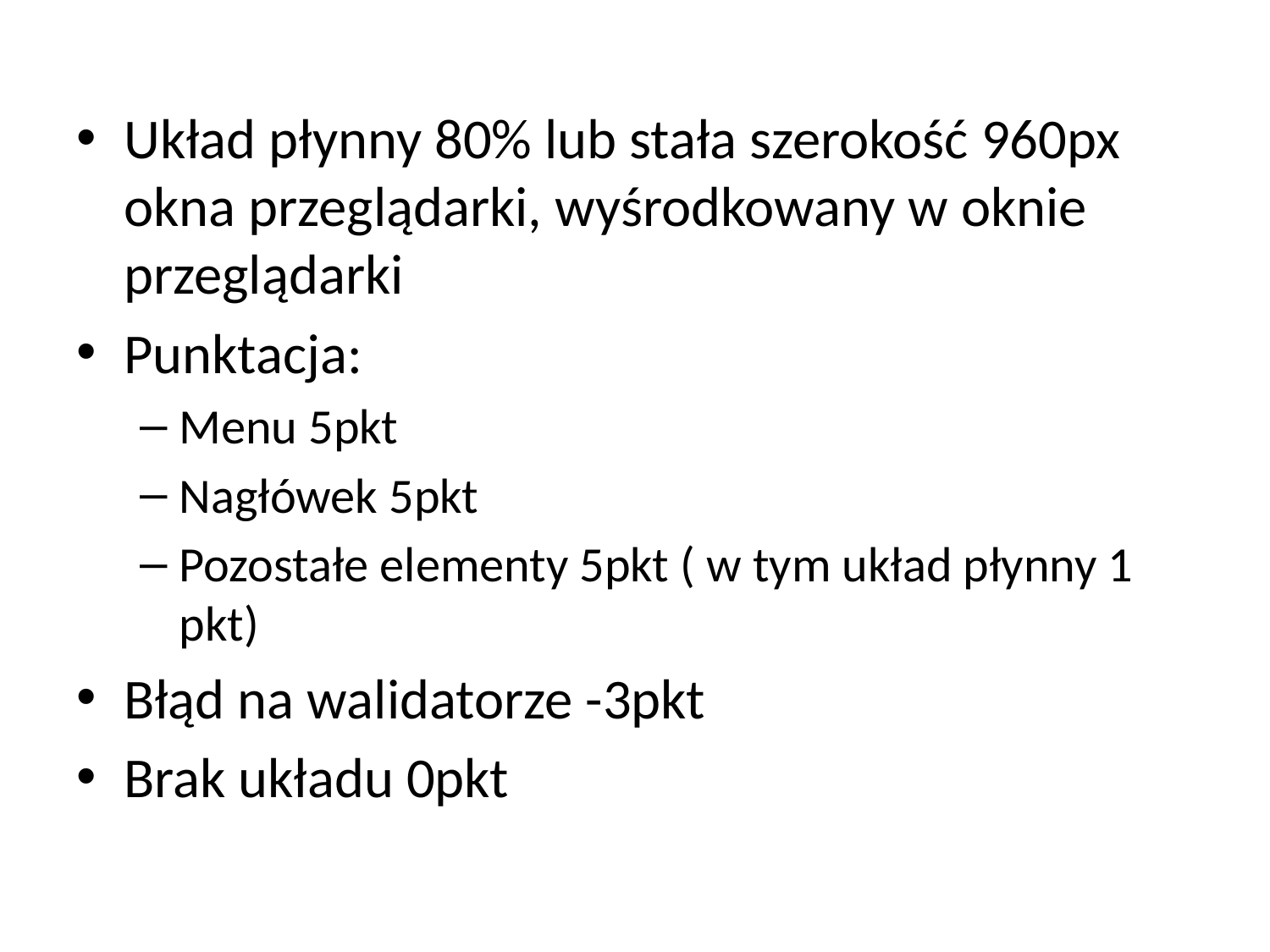

Układ płynny 80% lub stała szerokość 960px okna przeglądarki, wyśrodkowany w oknie przeglądarki
Punktacja:
Menu 5pkt
Nagłówek 5pkt
Pozostałe elementy 5pkt ( w tym układ płynny 1 pkt)
Błąd na walidatorze -3pkt
Brak układu 0pkt